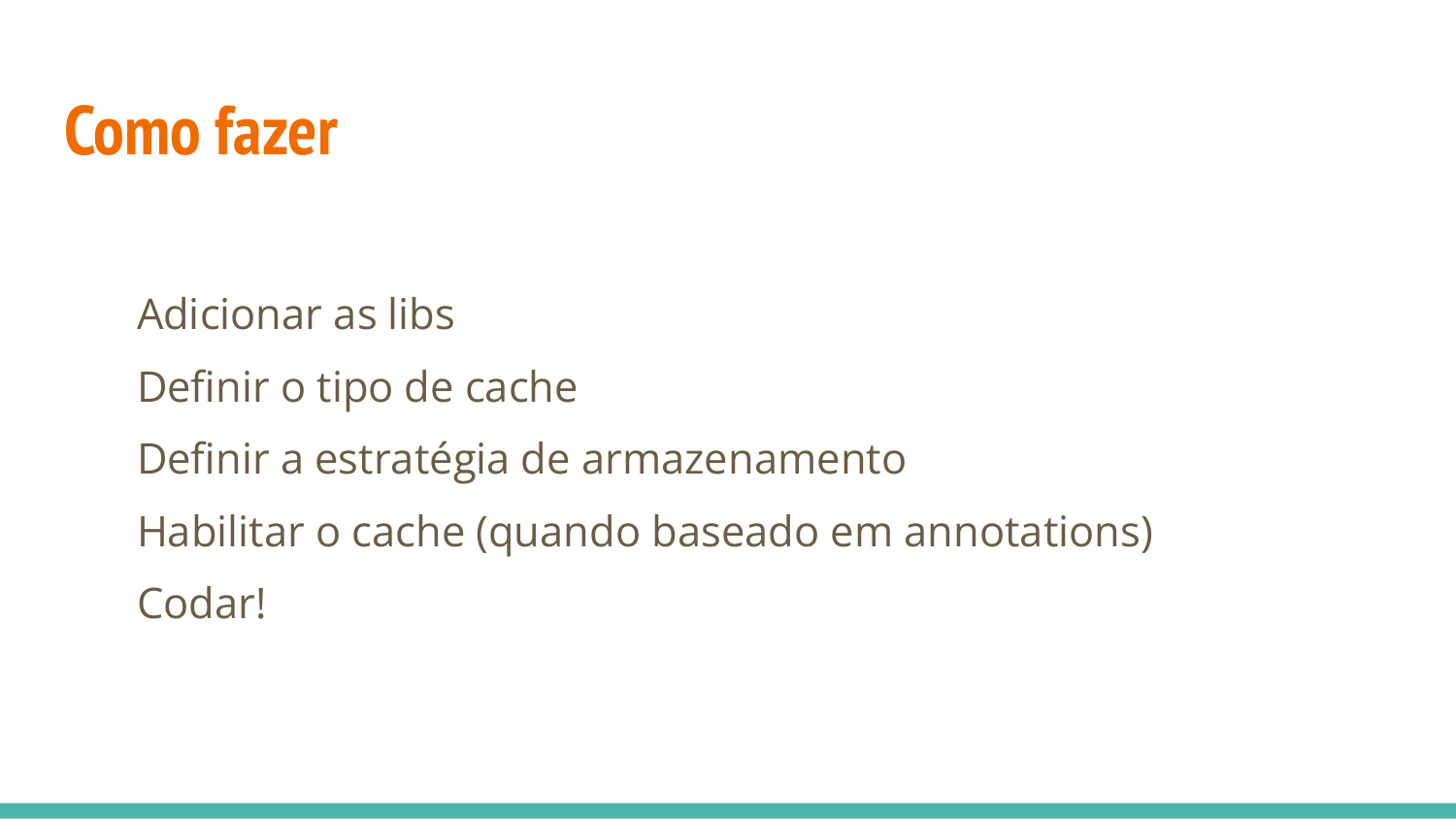

# Como fazer

Adicionar as libs
Definir o tipo de cache
Definir a estratégia de armazenamento
Habilitar o cache (quando baseado em annotations)
Codar!